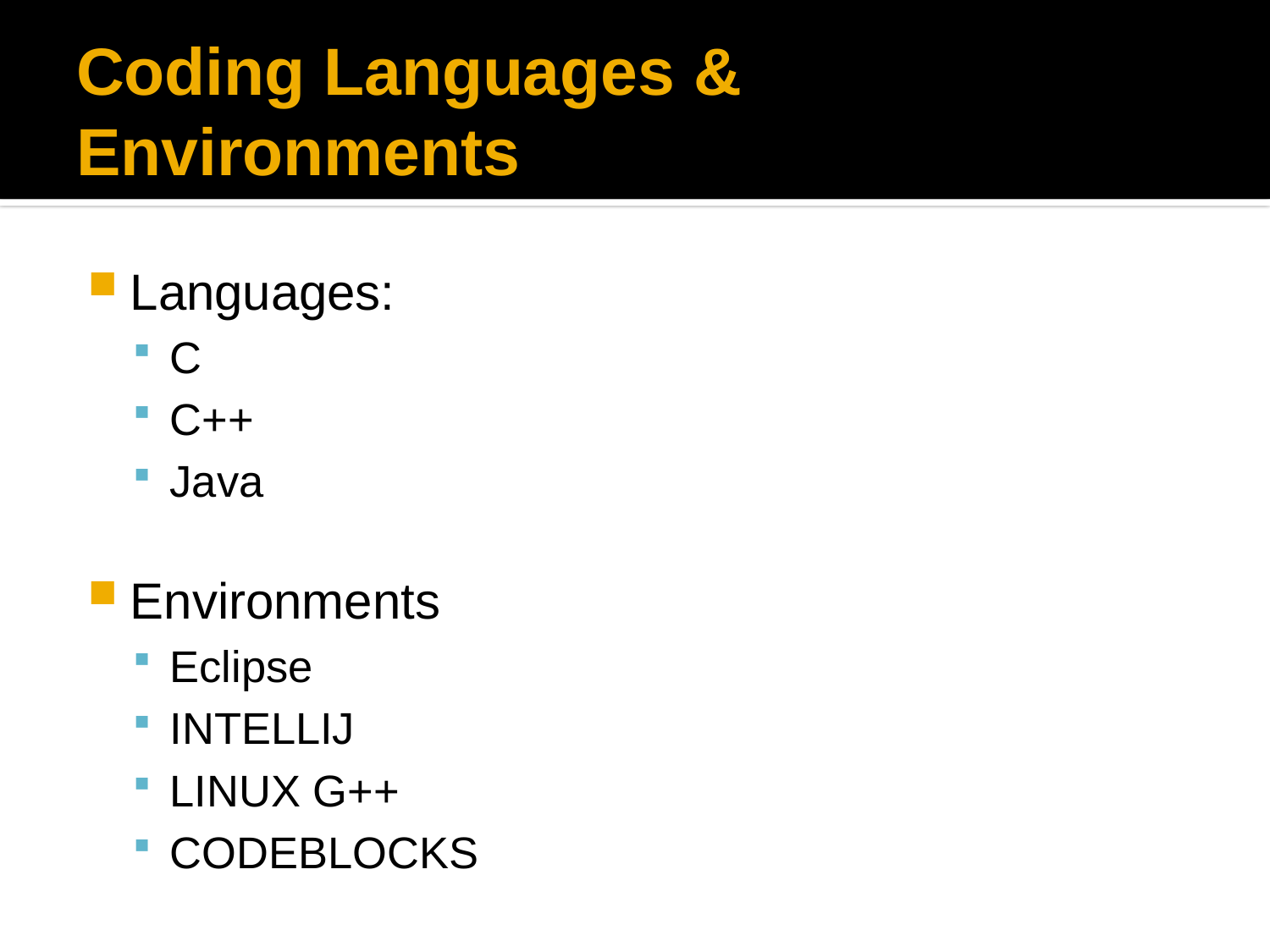

# Coding Languages & Environments
Languages:
C
C++
Java

Environments
Eclipse
INTELLIJ
LINUX G++
CODEBLOCKS